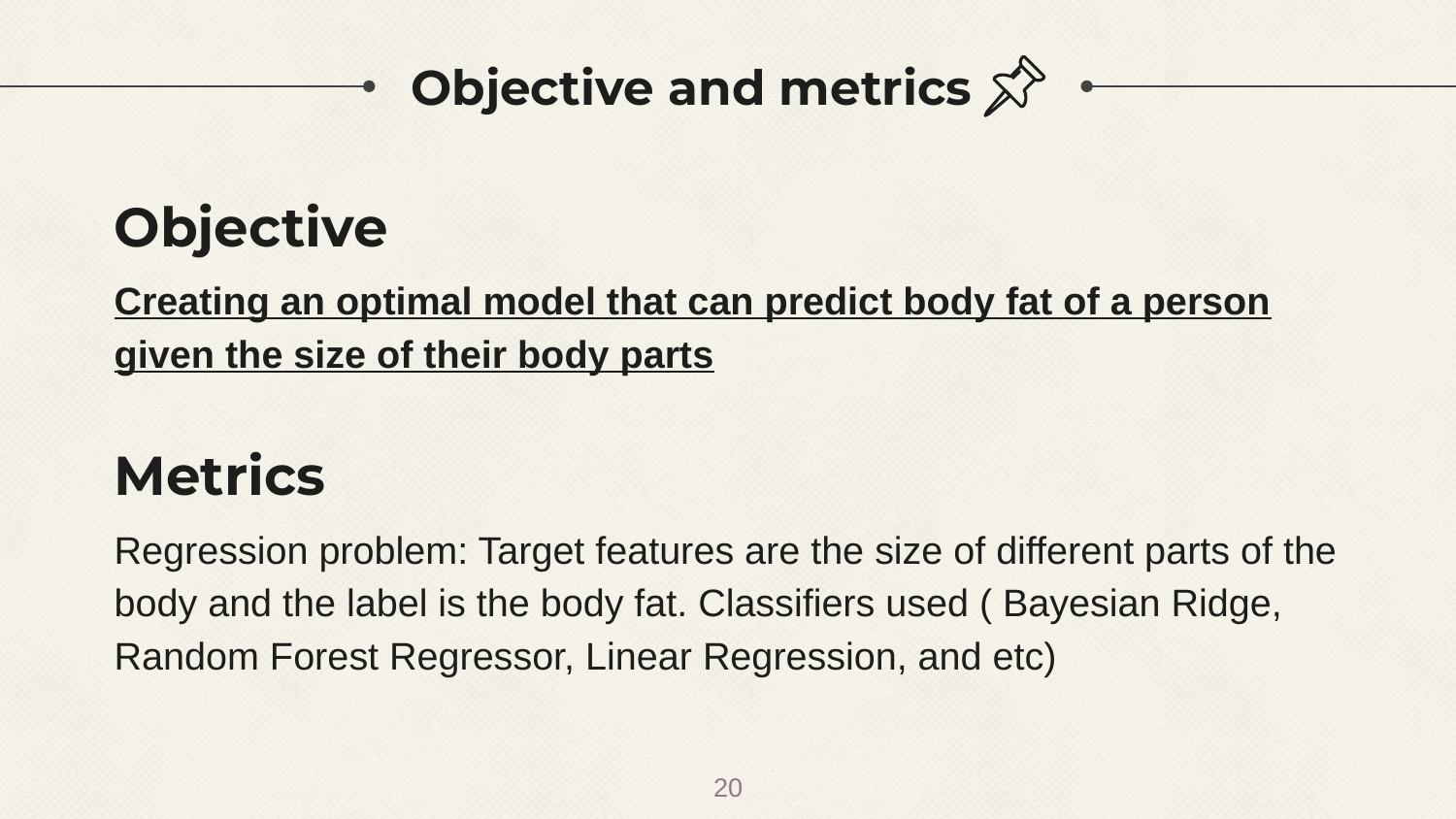

# Objective and metrics

Objective
Creating an optimal model that can predict body fat of a person given the size of their body parts

Metrics
Regression problem: Target features are the size of different parts of the body and the label is the body fat. Classifiers used ( Bayesian Ridge, Random Forest Regressor, Linear Regression, and etc)

20